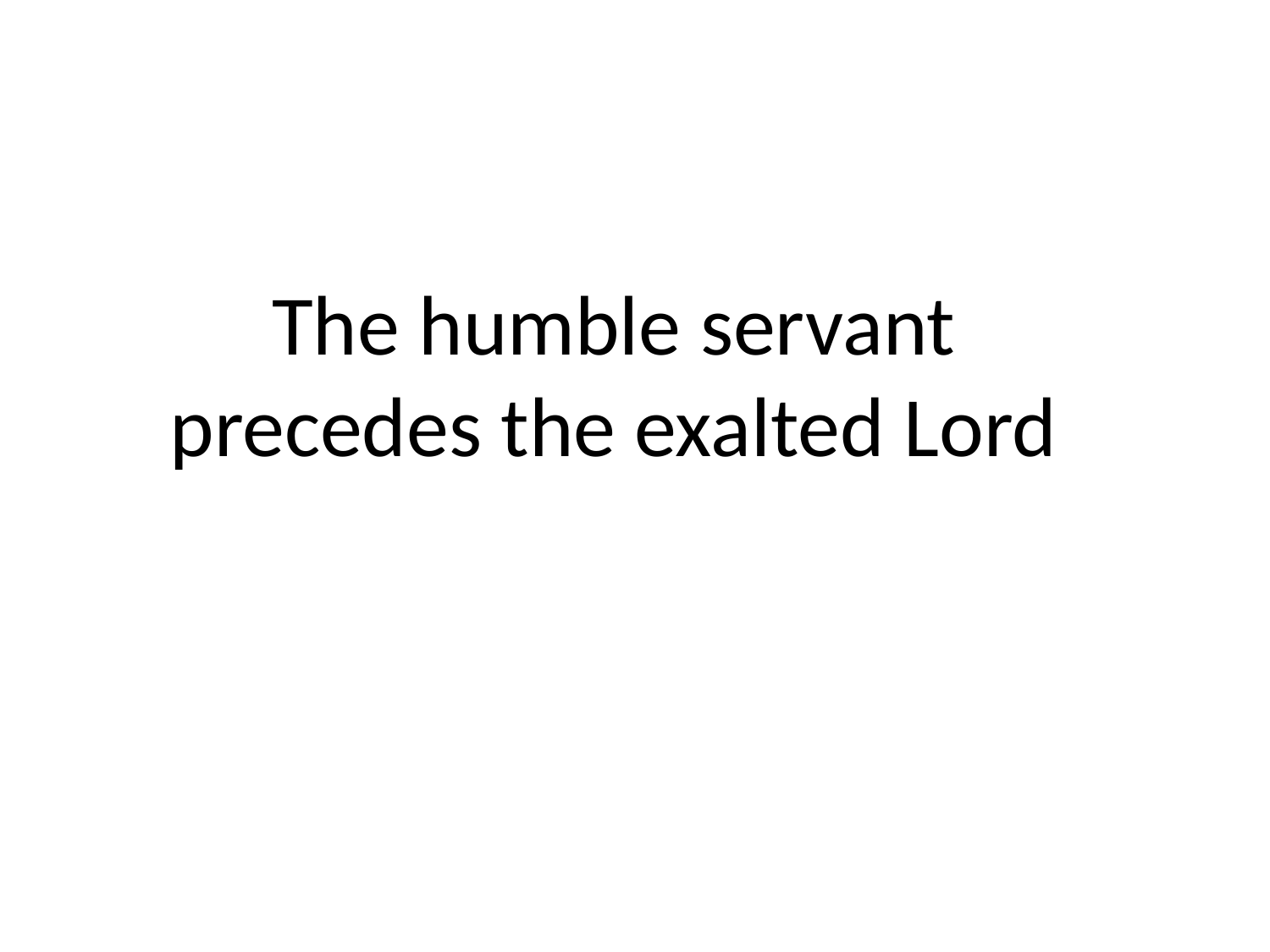

The humble servant precedes the exalted Lord